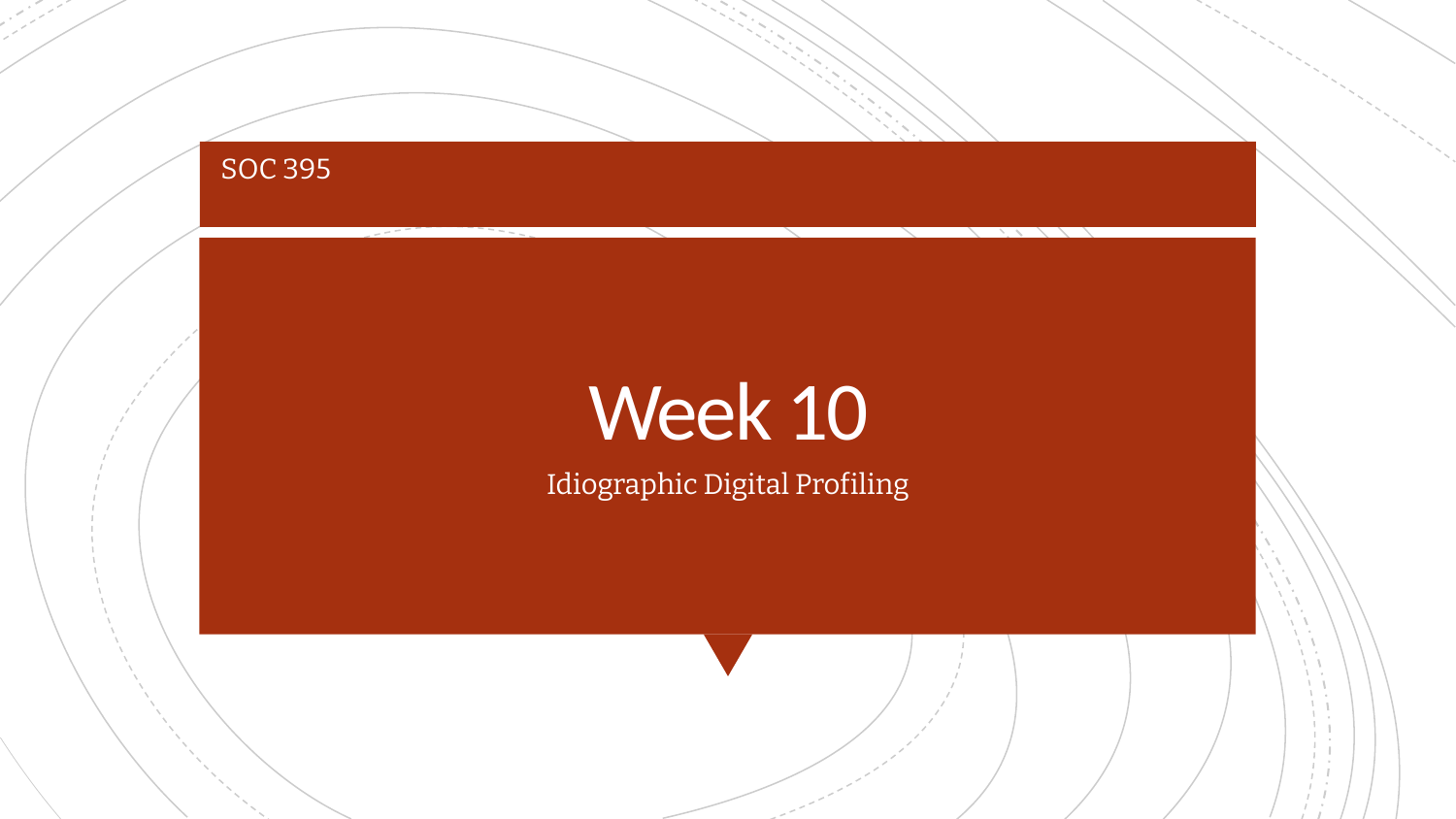

SOC 395
# Week 10
Idiographic Digital Profiling